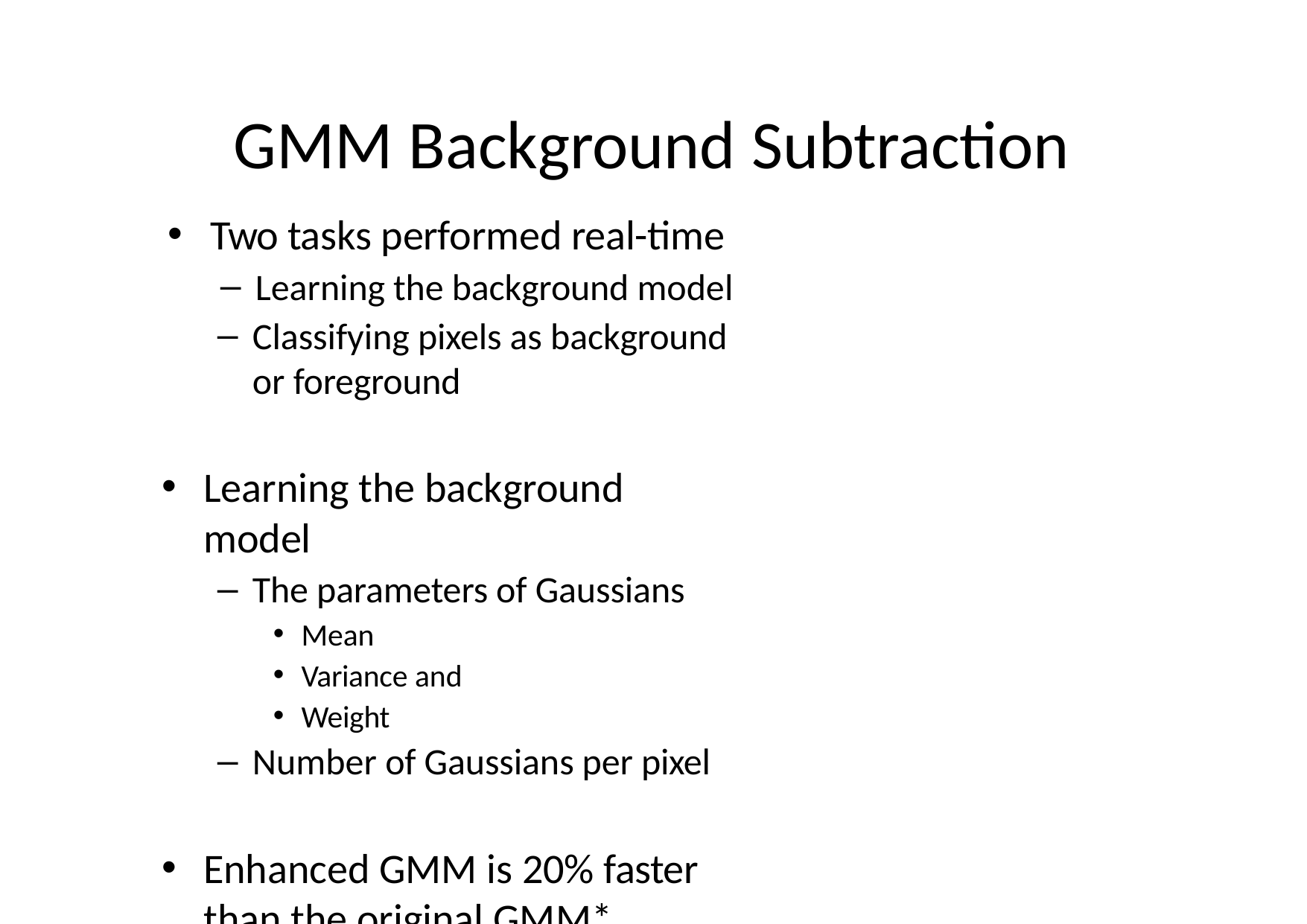

# GMM Background Subtraction
Two tasks performed real-time
Learning the background model
Classifying pixels as background or foreground

Learning the background model
The parameters of Gaussians
Mean
Variance and
Weight
Number of Gaussians per pixel

Enhanced GMM is 20% faster than the original GMM*